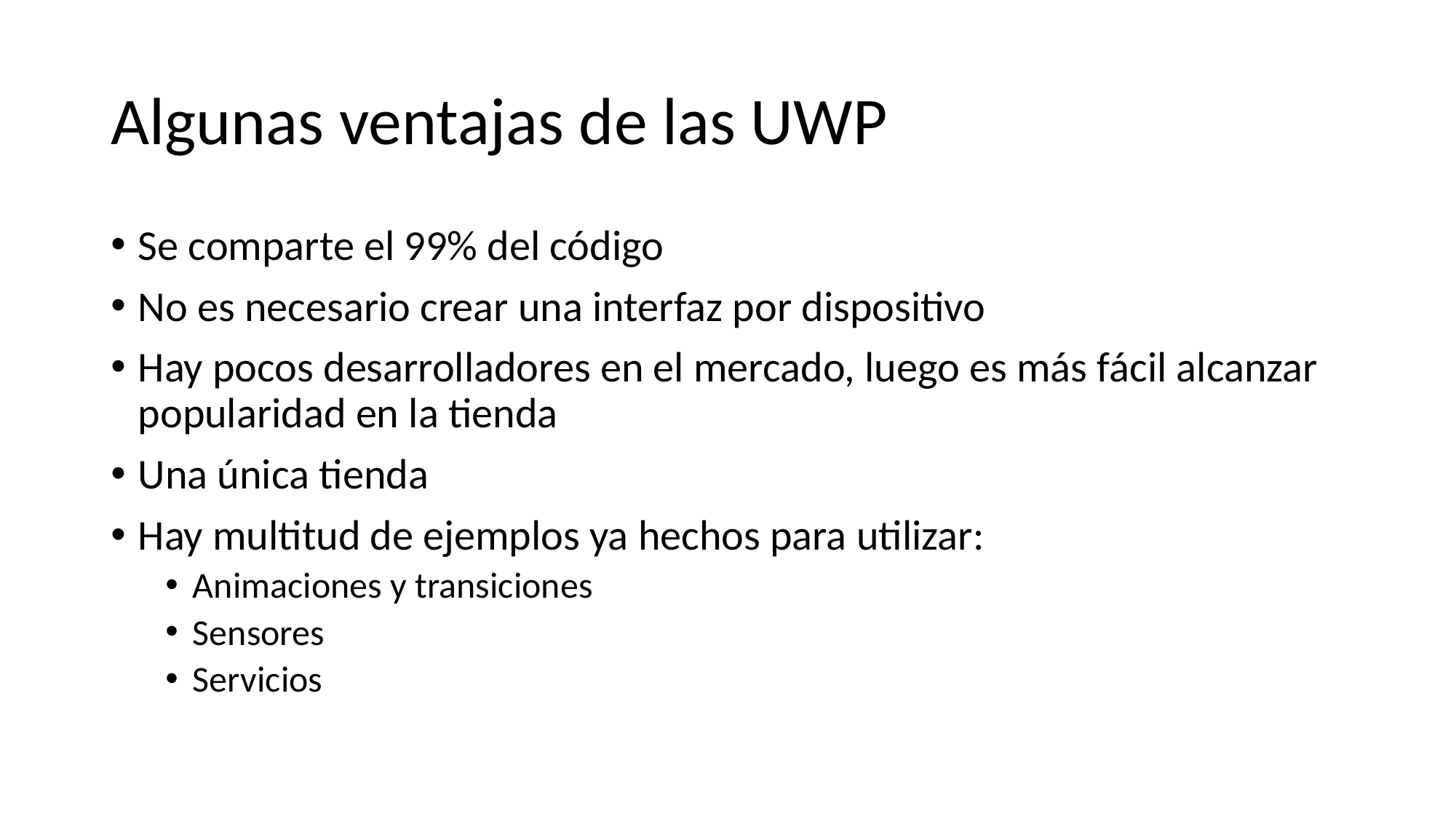

# Algunas ventajas de las UWP
Se comparte el 99% del código
No es necesario crear una interfaz por dispositivo
Hay pocos desarrolladores en el mercado, luego es más fácil alcanzar popularidad en la tienda
Una única tienda
Hay multitud de ejemplos ya hechos para utilizar:
Animaciones y transiciones
Sensores
Servicios